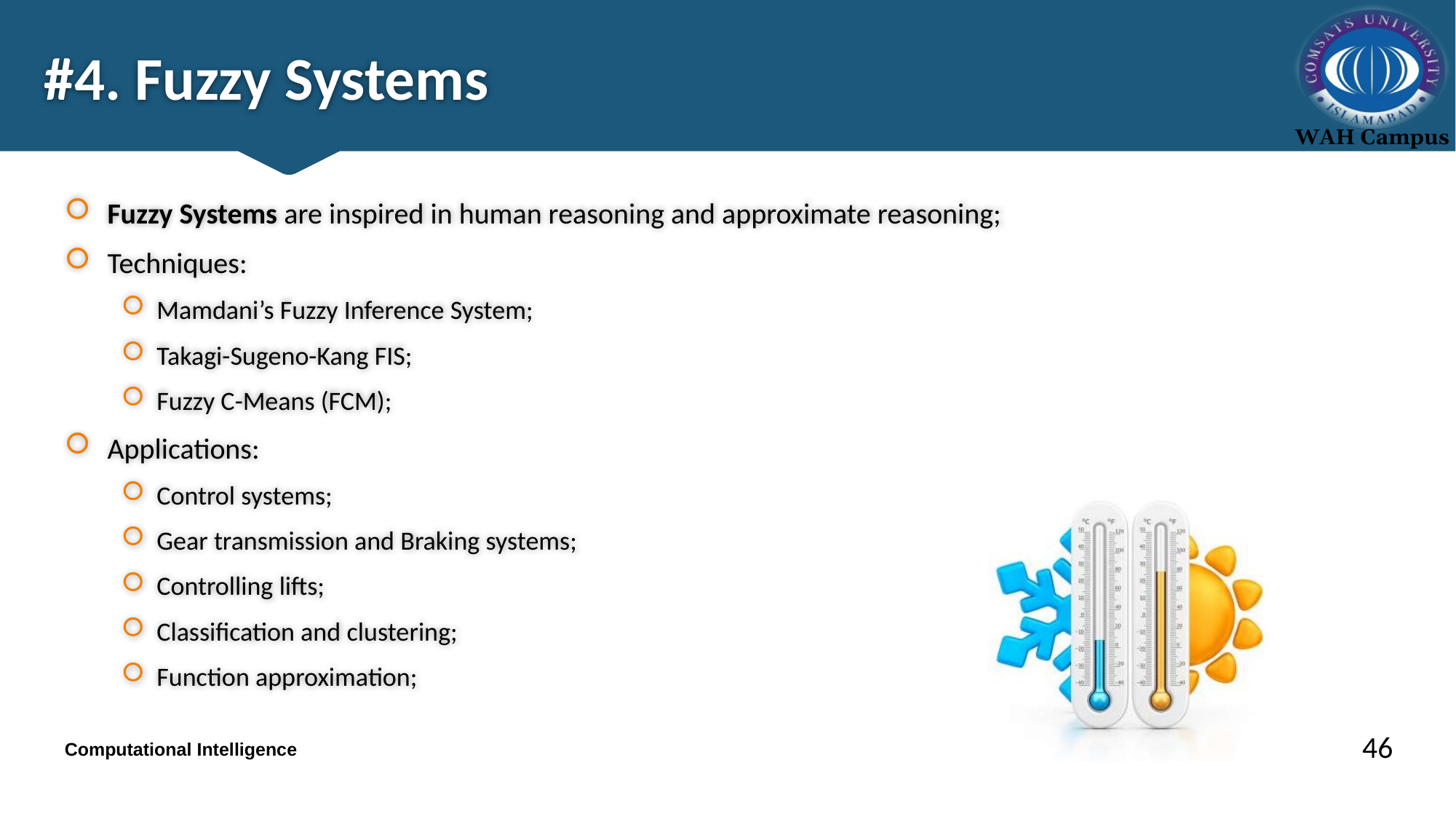

# #4. Fuzzy Systems
Fuzzy Systems are inspired in human reasoning and approximate reasoning;
Techniques:
Mamdani’s Fuzzy Inference System;
Takagi-Sugeno-Kang FIS;
Fuzzy C-Means (FCM);
Applications:
Control systems;
Gear transmission and Braking systems;
Controlling lifts;
Classification and clustering;
Function approximation;

46
Computational Intelligence